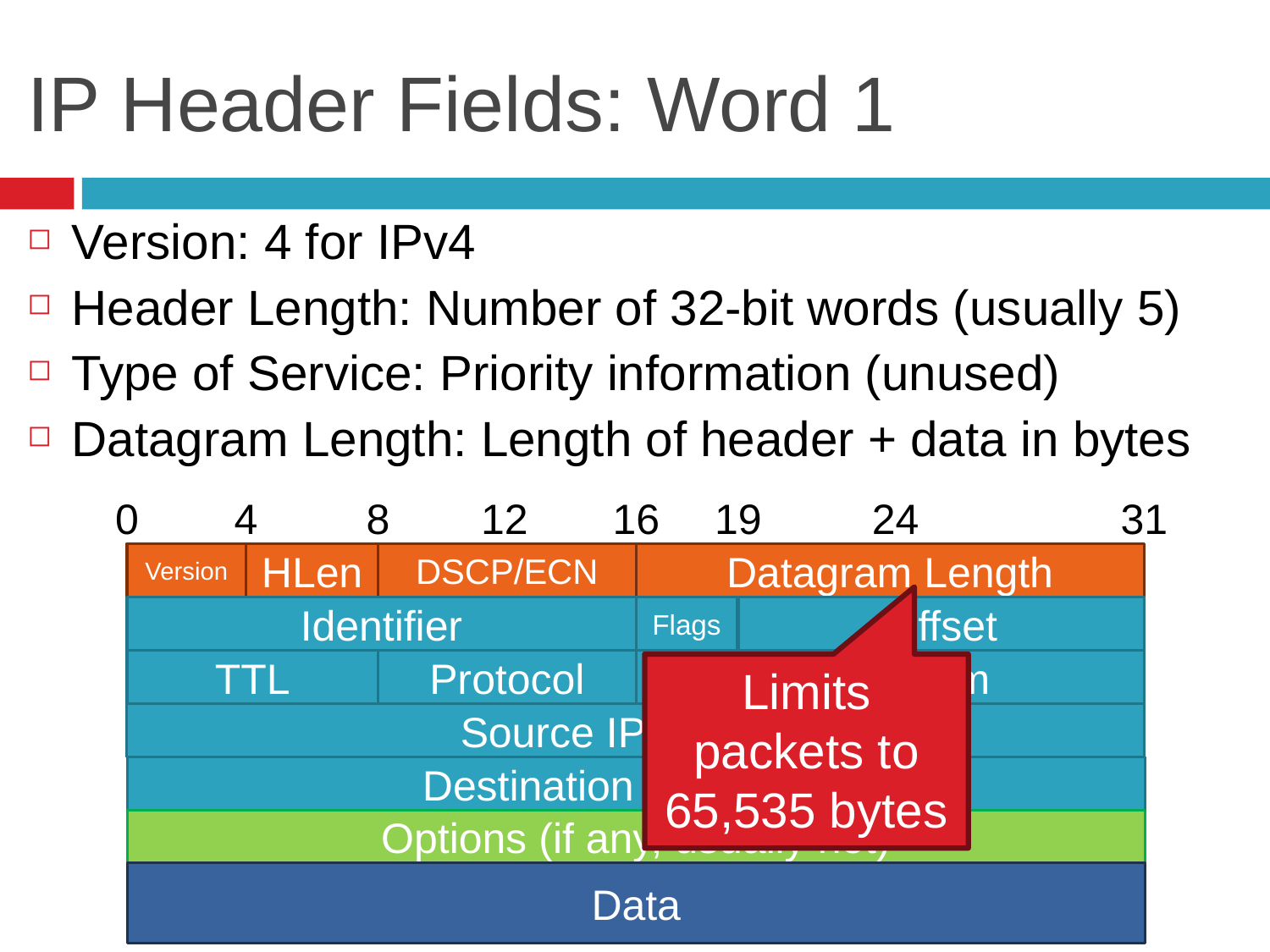

# IP Header Fields: Word 1
30
Version: 4 for IPv4
Header Length: Number of 32-bit words (usually 5)
Type of Service: Priority information (unused)
Datagram Length: Length of header + data in bytes
12
31
24
0
4
8
16
19
Datagram Length

HLen

Version

DSCP/ECN

Limits packets to 65,535 bytes
Offset

Identifier

Flags
Checksum

TTL

Protocol

Source IP Address

Destination IP Address

Options (if any, usually not)

Data